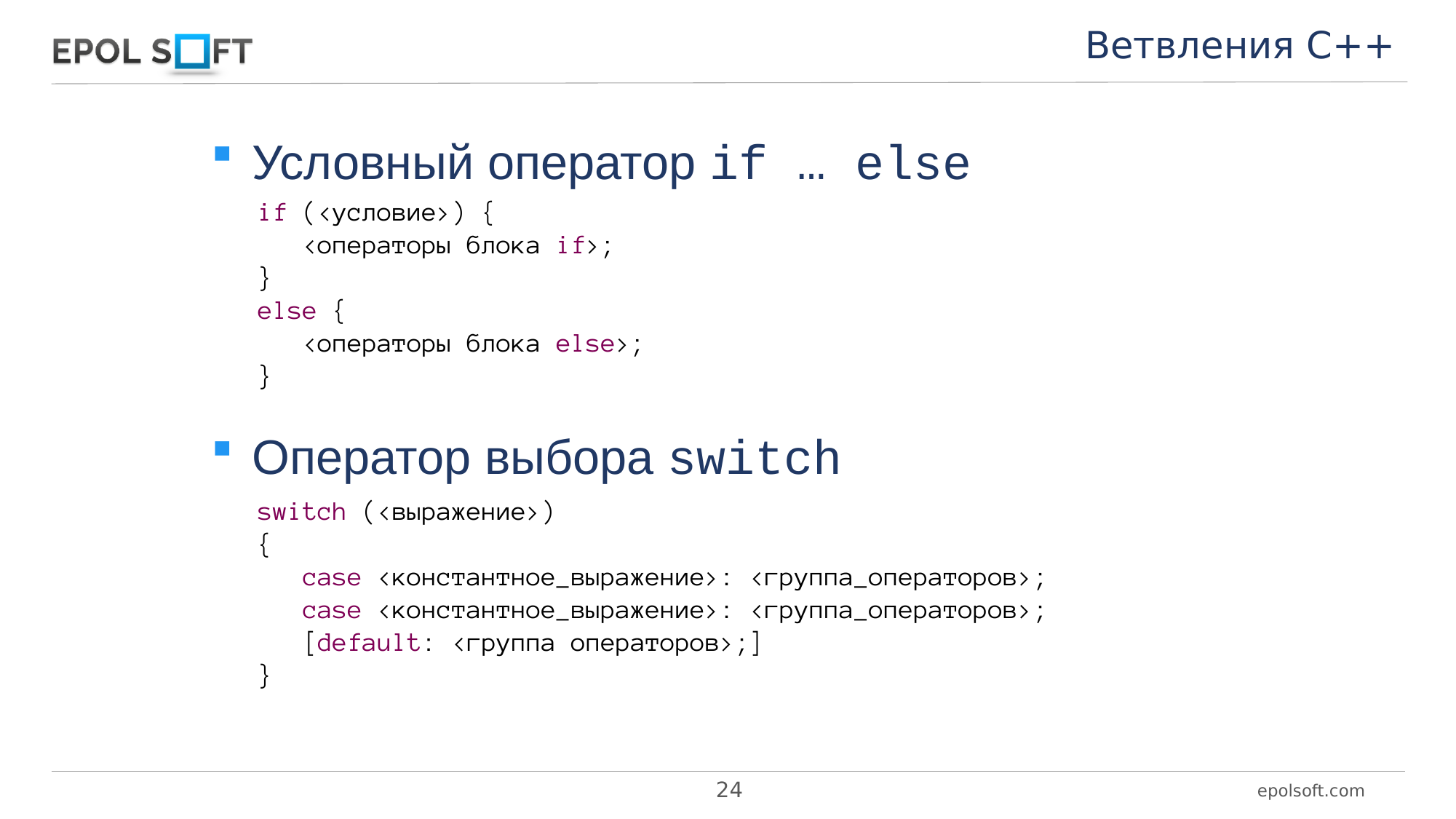

Ветвления С++
Условный оператор if … else

Оператор выбора switch
if (<условие>) {
   <операторы блока if>;
}
else {
   <операторы блока else>;
}
switch (<выражение>)
{
   case <константное_выражение>: <группа_операторов>;
   case <константное_выражение>: <группа_операторов>;
   [default: <группа операторов>;]
}
24